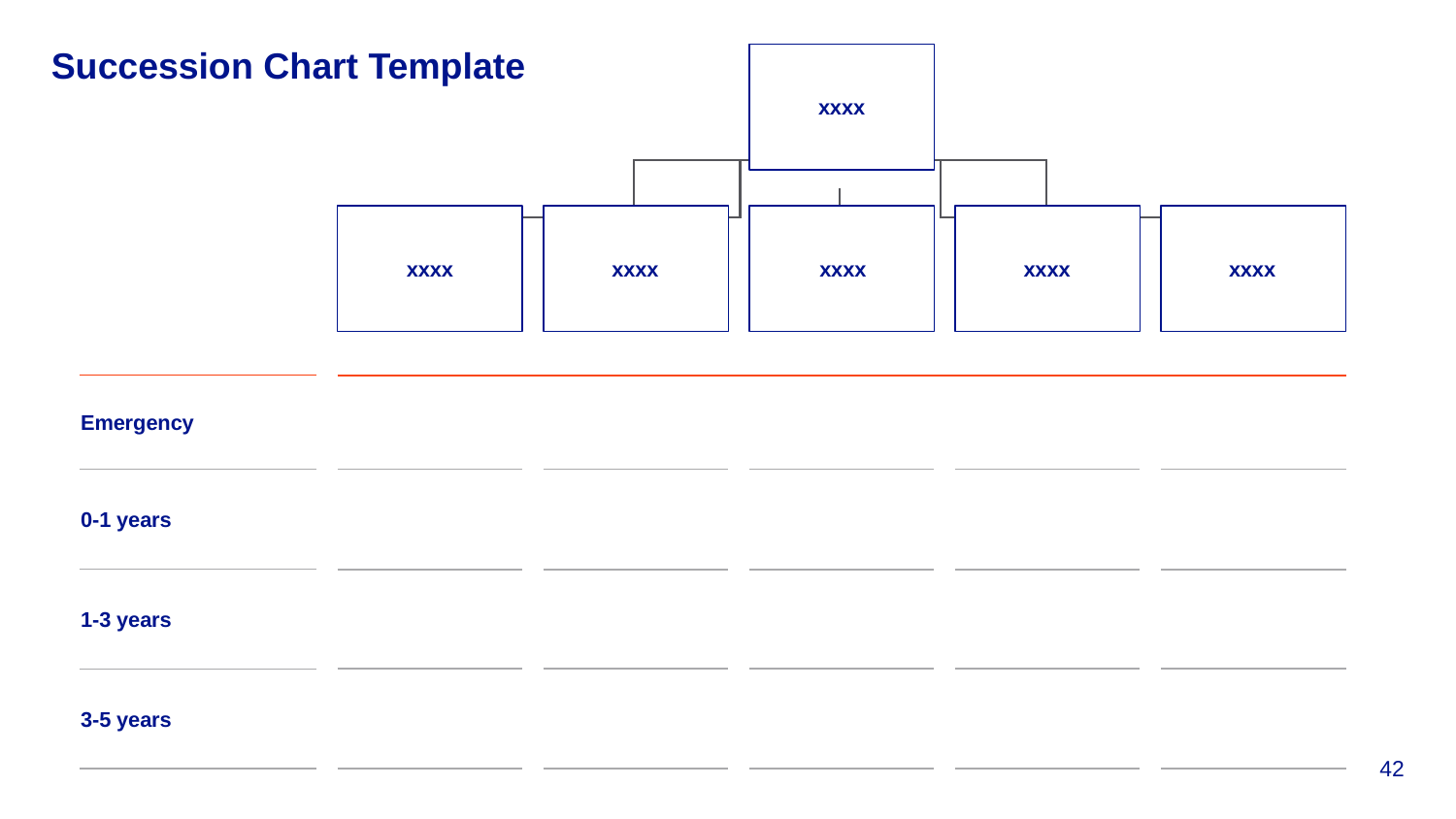

# Succession Chart Template

xxxx

xxxx
xxxx
xxxx
xxxx
xxxx
Emergency
0-1 years
1-3 years
3-5 years